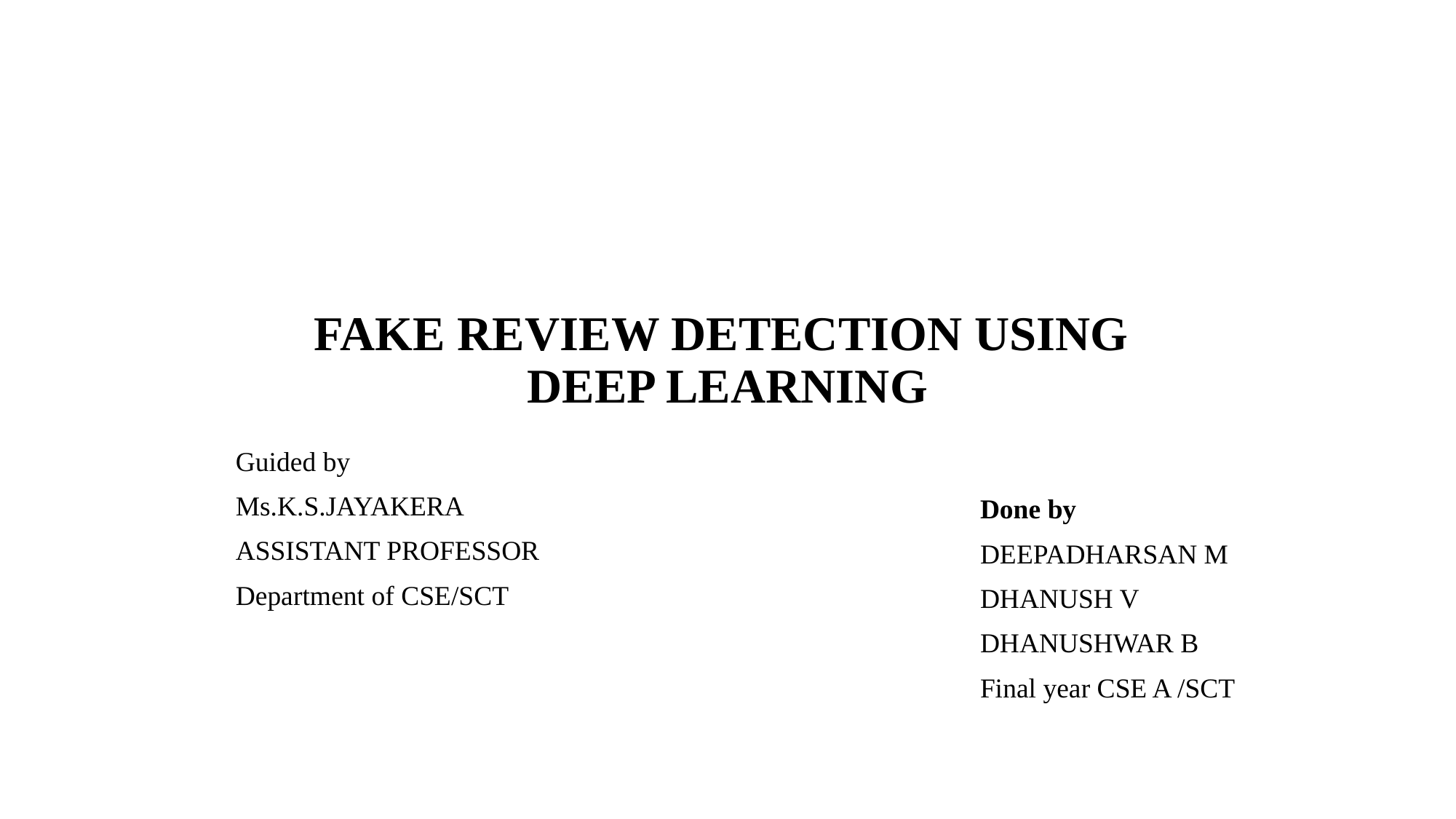

FAKE REVIEW DETECTION USING
DEEP LEARNING
Guided by
Ms.K.S.JAYAKERA
ASSISTANT PROFESSOR
Department of CSE/SCT

Done by
DEEPADHARSAN M
DHANUSH V
DHANUSHWAR B
Final year CSE A /SCT